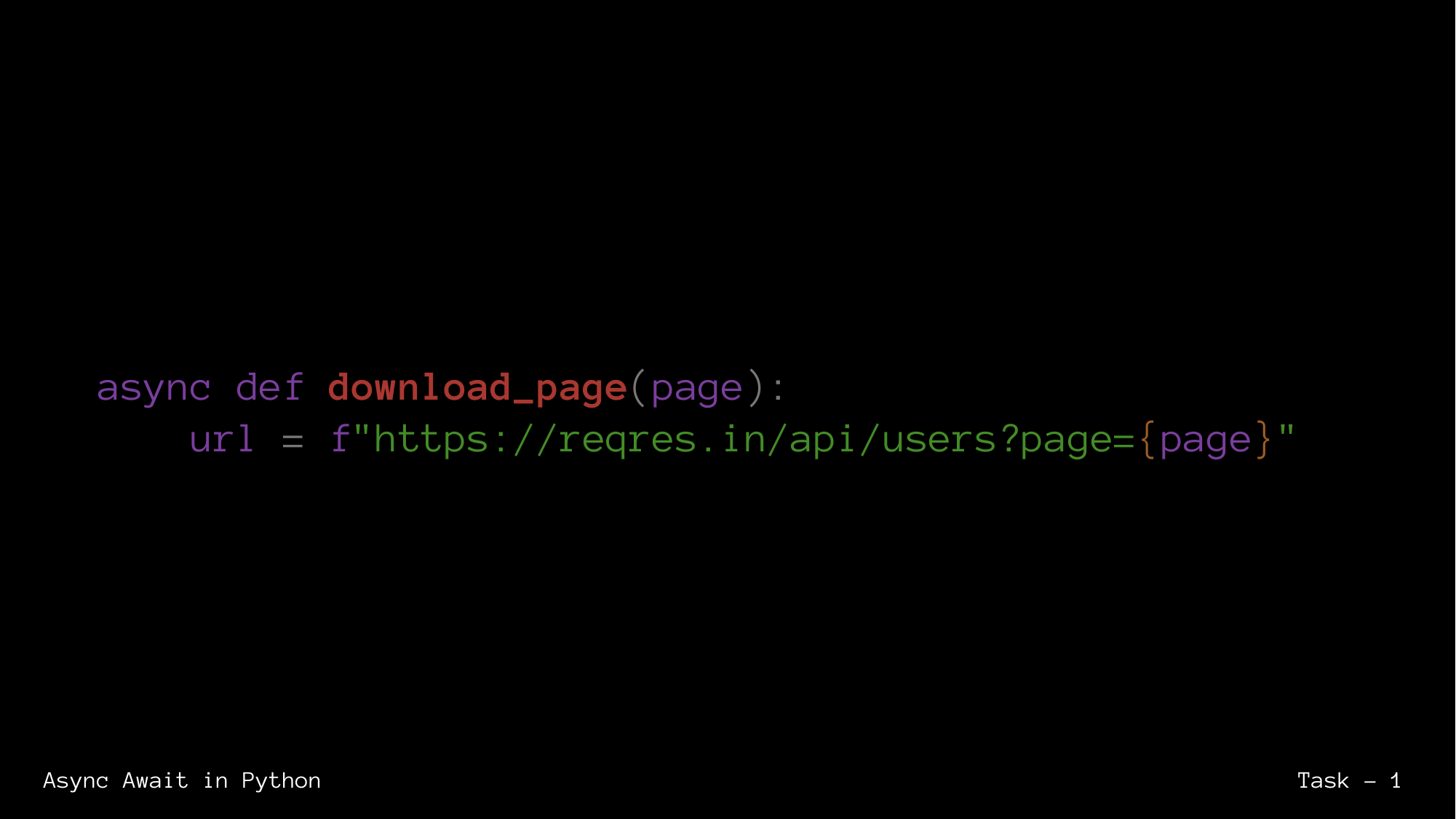

async def download_page(page):
    url = f"https://reqres.in/api/users?page={page}"
Async Await in Python
Task - 1